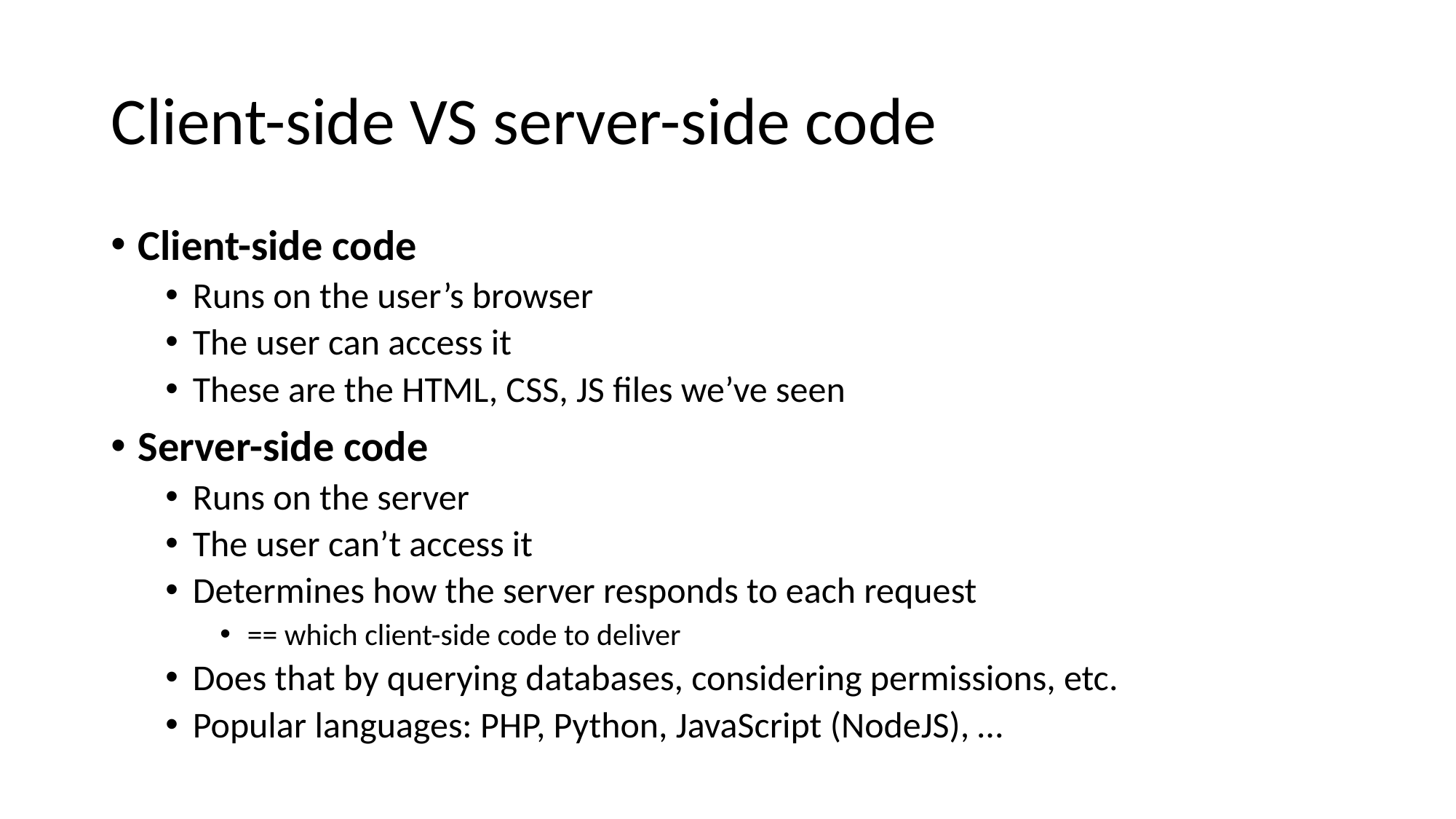

# Client-side VS server-side code
Client-side code
Runs on the user’s browser
The user can access it
These are the HTML, CSS, JS files we’ve seen
Server-side code
Runs on the server
The user can’t access it
Determines how the server responds to each request
== which client-side code to deliver
Does that by querying databases, considering permissions, etc.
Popular languages: PHP, Python, JavaScript (NodeJS), …